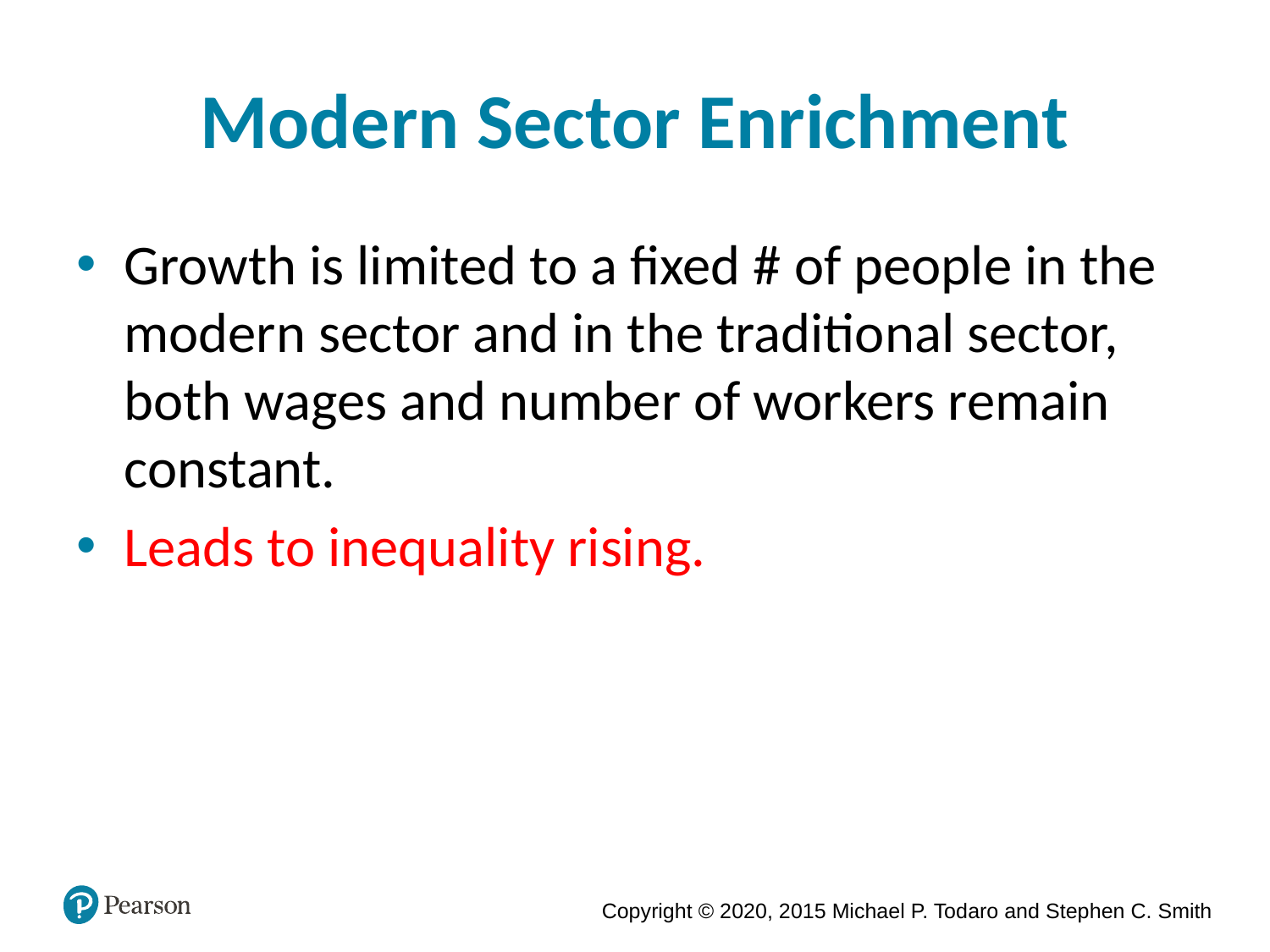

# Modern Sector Enrichment
Growth is limited to a fixed # of people in the modern sector and in the traditional sector, both wages and number of workers remain constant.
Leads to inequality rising.